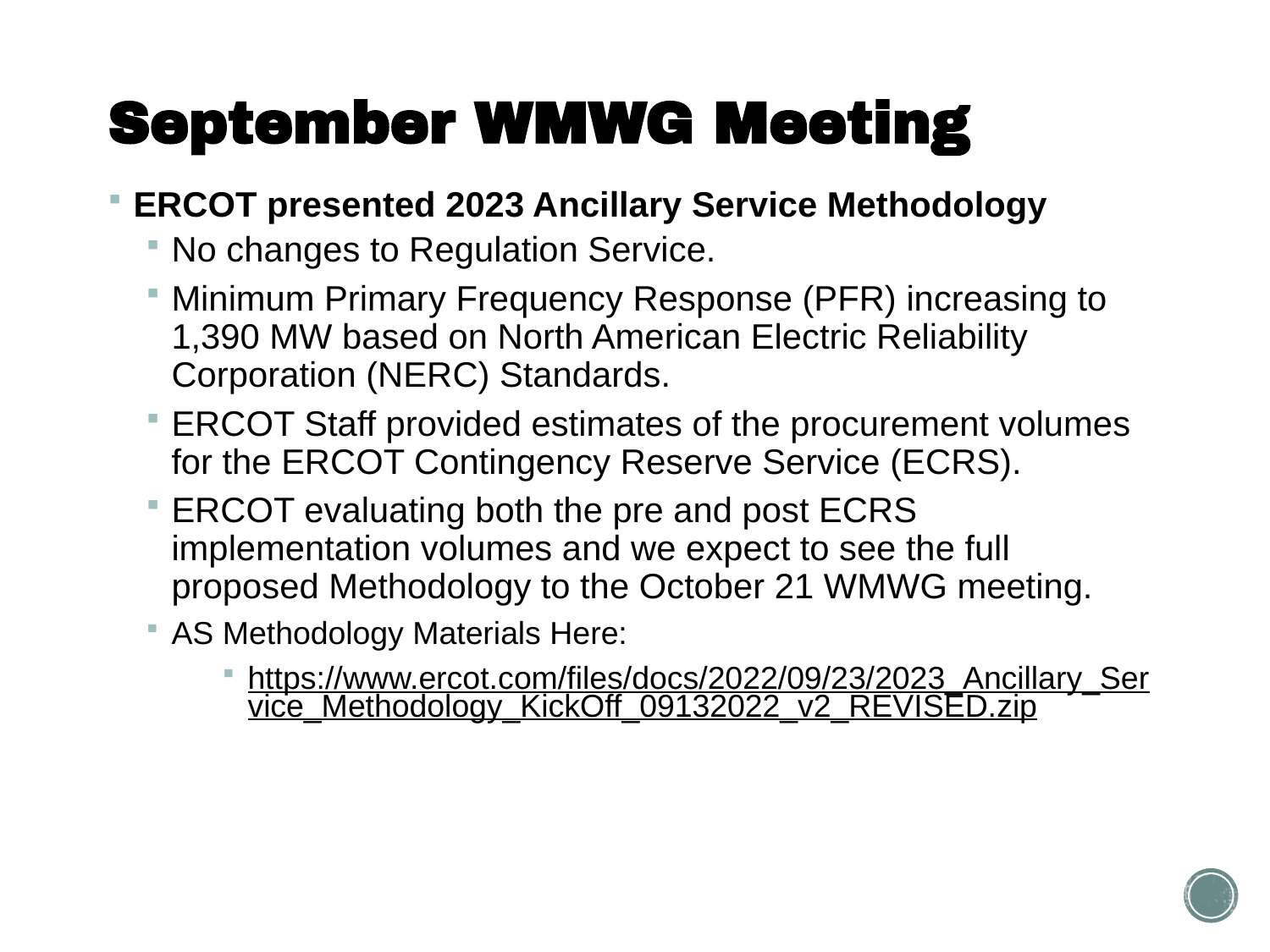

# September WMWG Meeting
ERCOT presented 2023 Ancillary Service Methodology
No changes to Regulation Service.
Minimum Primary Frequency Response (PFR) increasing to 1,390 MW based on North American Electric Reliability Corporation (NERC) Standards.
ERCOT Staff provided estimates of the procurement volumes for the ERCOT Contingency Reserve Service (ECRS).
ERCOT evaluating both the pre and post ECRS implementation volumes and we expect to see the full proposed Methodology to the October 21 WMWG meeting.
AS Methodology Materials Here:
https://www.ercot.com/files/docs/2022/09/23/2023_Ancillary_Service_Methodology_KickOff_09132022_v2_REVISED.zip